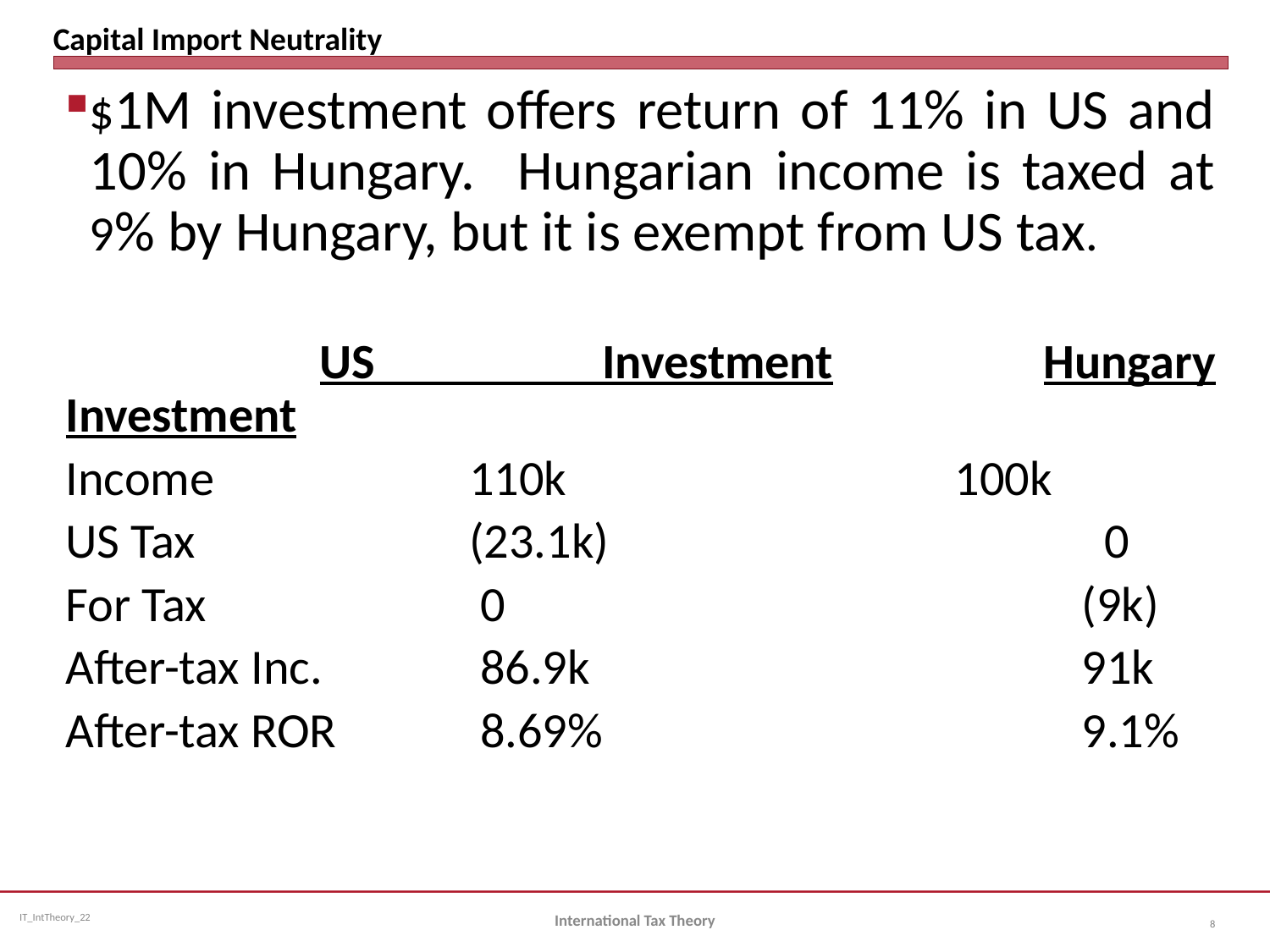

# Capital Import Neutrality
$1M investment offers return of 11% in US and 10% in Hungary.  Hungarian income is taxed at 9% by Hungary, but it is exempt from US tax.

		US Investment		Hungary Investment
Income		  110k				100k
US Tax		  (23.1k)				  0
For Tax	   	   0 		  			(9k)
After-tax Inc.	   86.9k				91k
After-tax ROR	   8.69%				9.1%
International Tax Theory
8